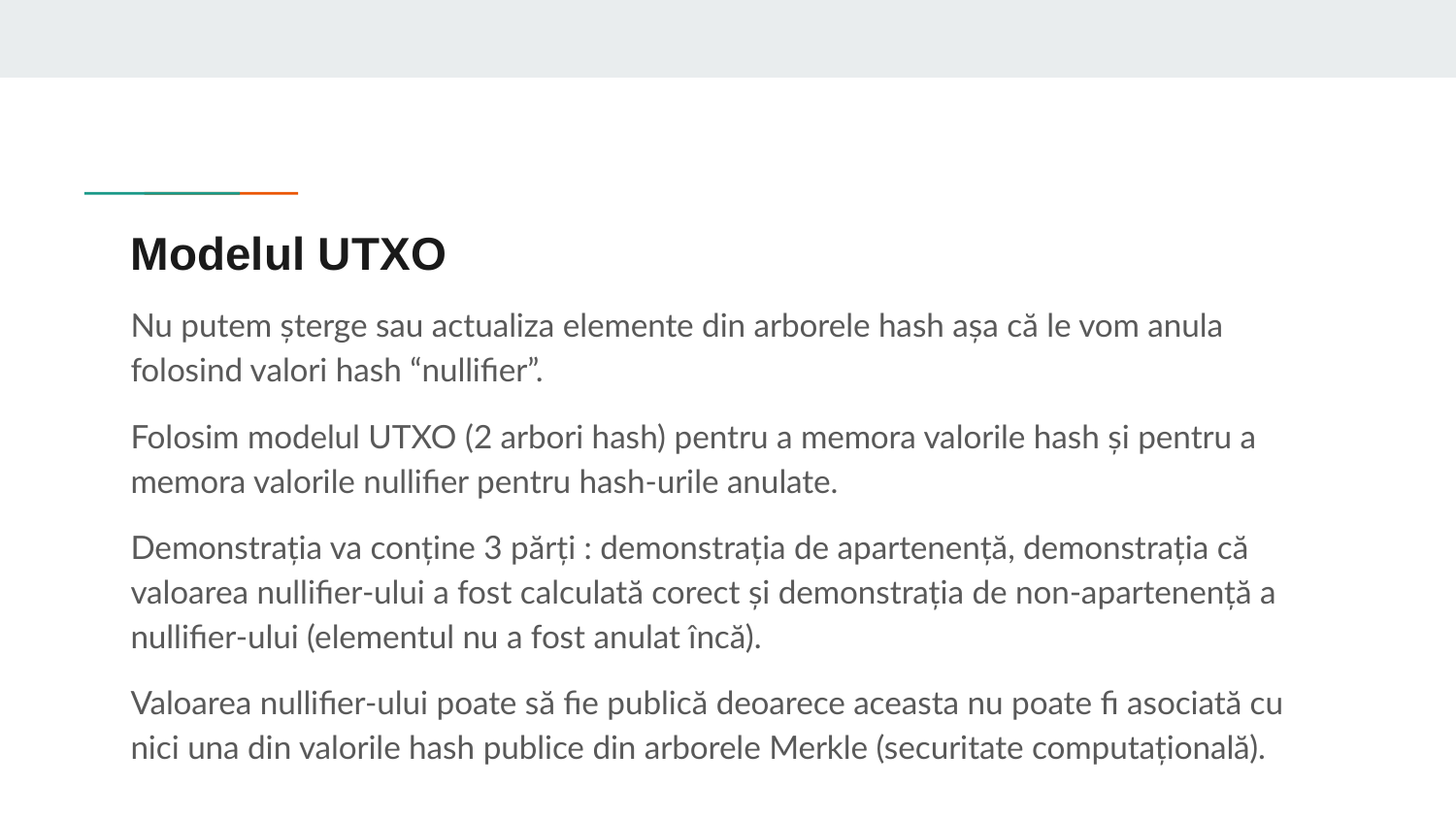

# Modelul UTXO
Nu putem șterge sau actualiza elemente din arborele hash așa că le vom anula folosind valori hash “nullifier”.
Folosim modelul UTXO (2 arbori hash) pentru a memora valorile hash și pentru a memora valorile nullifier pentru hash-urile anulate.
Demonstrația va conține 3 părți : demonstrația de apartenență, demonstrația că valoarea nullifier-ului a fost calculată corect și demonstrația de non-apartenență a nullifier-ului (elementul nu a fost anulat încă).
Valoarea nullifier-ului poate să fie publică deoarece aceasta nu poate fi asociată cu nici una din valorile hash publice din arborele Merkle (securitate computațională).